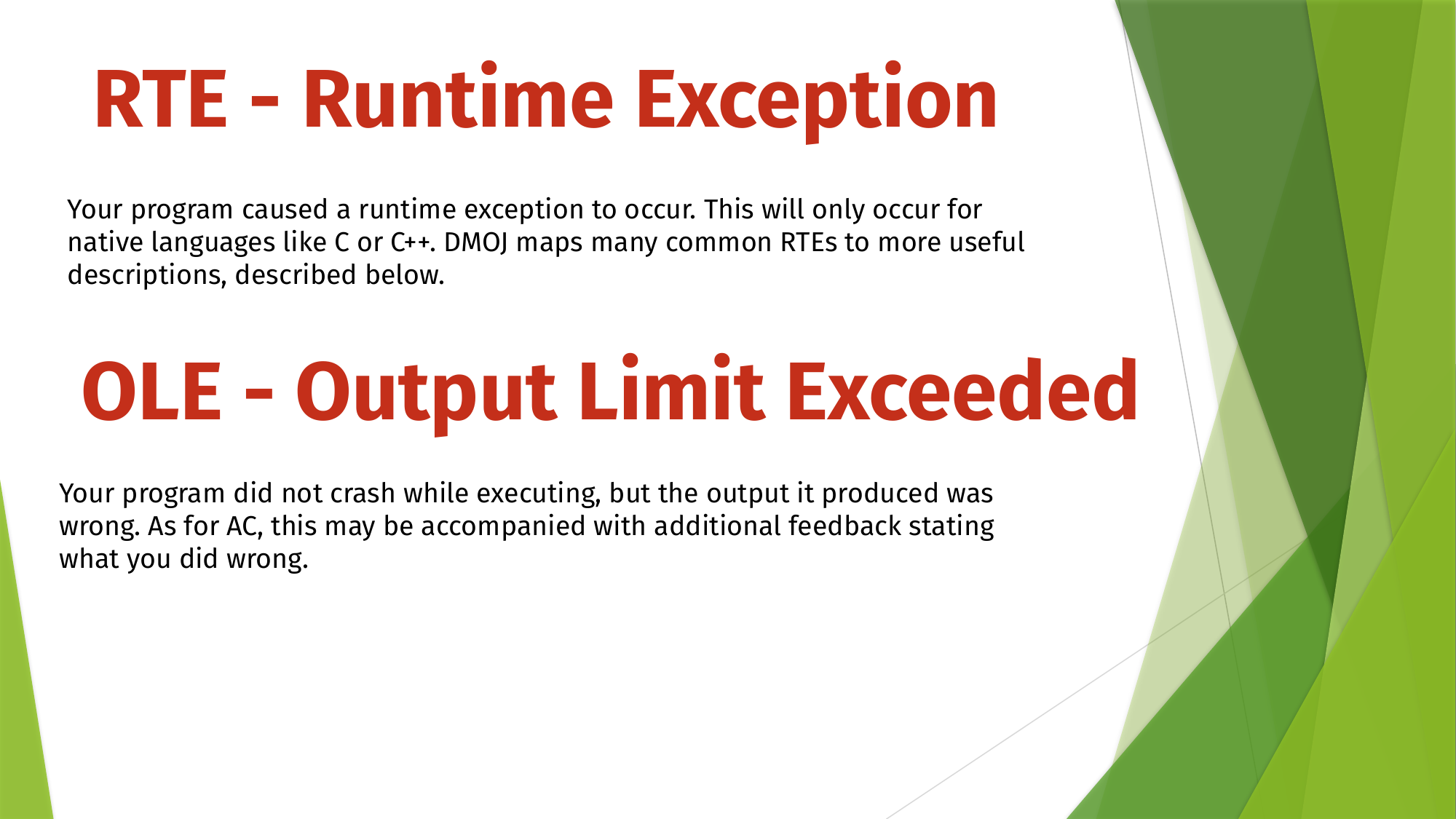

RTE - Runtime Exception
Your program caused a runtime exception to occur. This will only occur for native languages like C or C++. DMOJ maps many common RTEs to more useful descriptions, described below.
OLE - Output Limit Exceeded
Your program did not crash while executing, but the output it produced was wrong. As for AC, this may be accompanied with additional feedback stating what you did wrong.